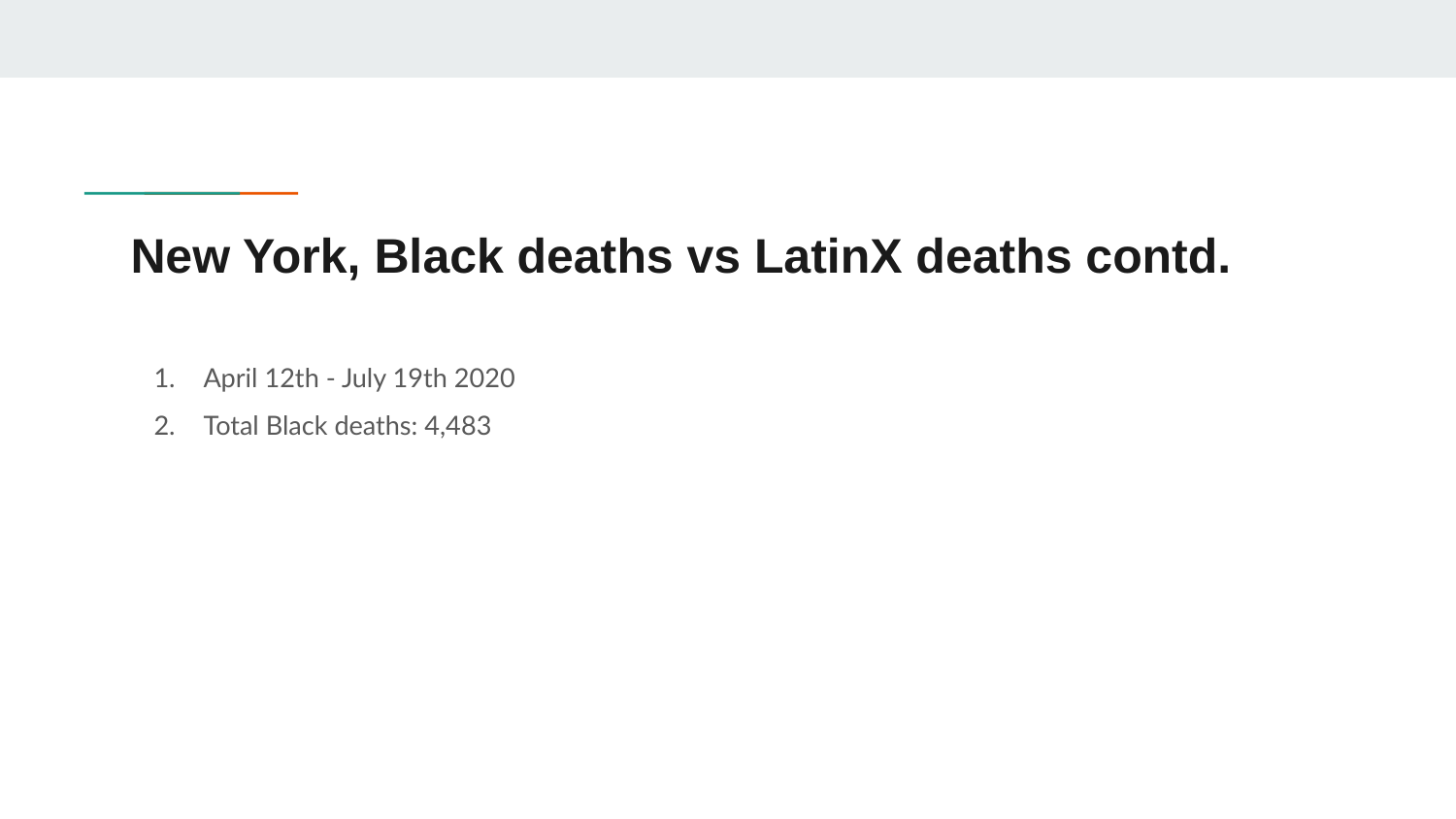

# New York, Black deaths vs LatinX deaths contd.
April 12th - July 19th 2020
Total Black deaths: 4,483